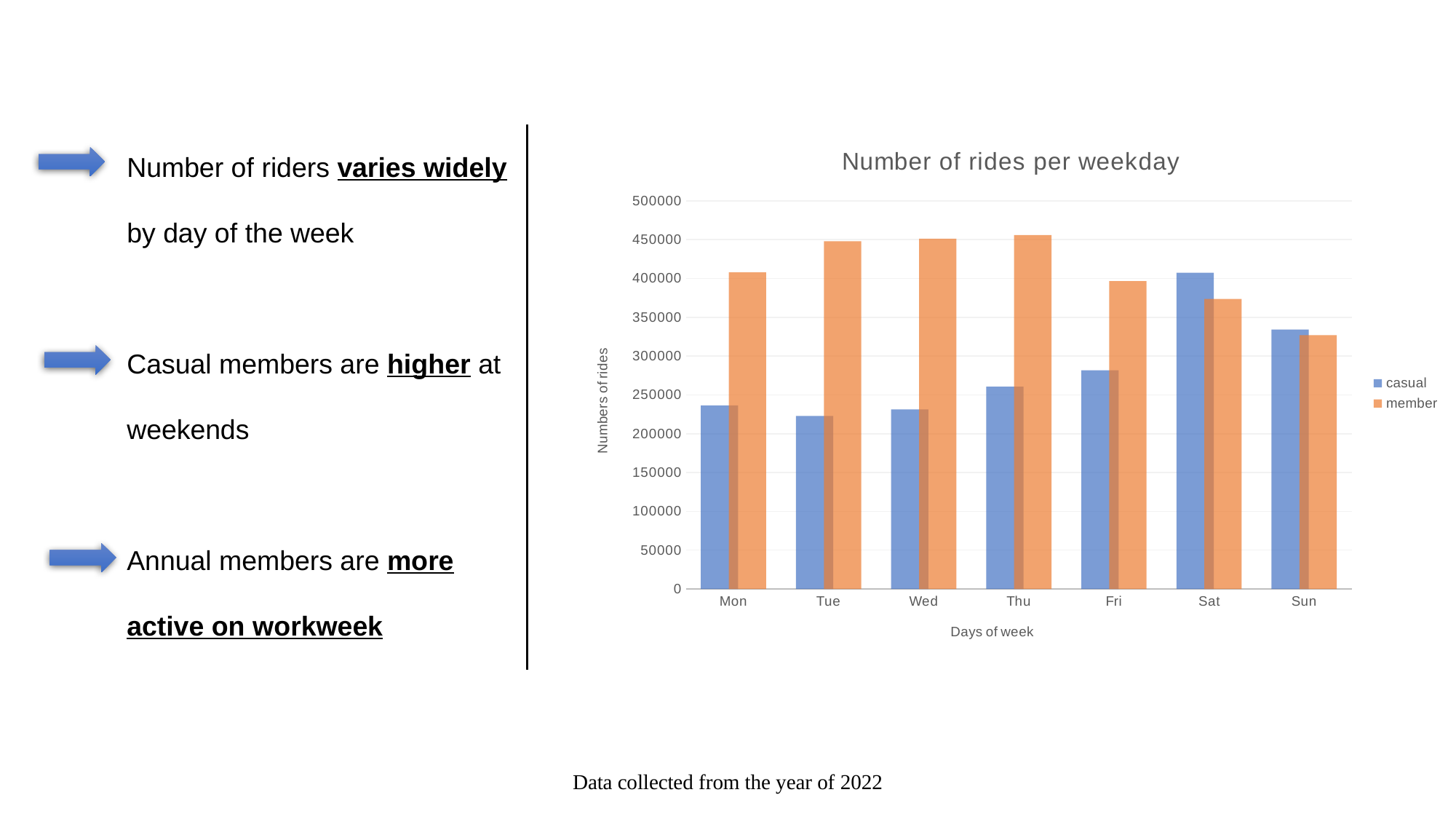

Number of riders varies widely by day of the week

Casual members are higher at weekends

Annual members are more active on workweek

### Chart: Number of rides per weekday

| Category | casual | member |
|---|---|---|
| Mon | 236453.0 | 407786.0 |
| Tue | 222772.0 | 447953.0 |
| Wed | 231211.0 | 451320.0 |
| Thu | 260663.0 | 455968.0 |
| Fri | 281815.0 | 396498.0 |
| Sat | 407331.0 | 373592.0 |
| Sun | 334337.0 | 326877.0 |

Data collected from the year of 2022